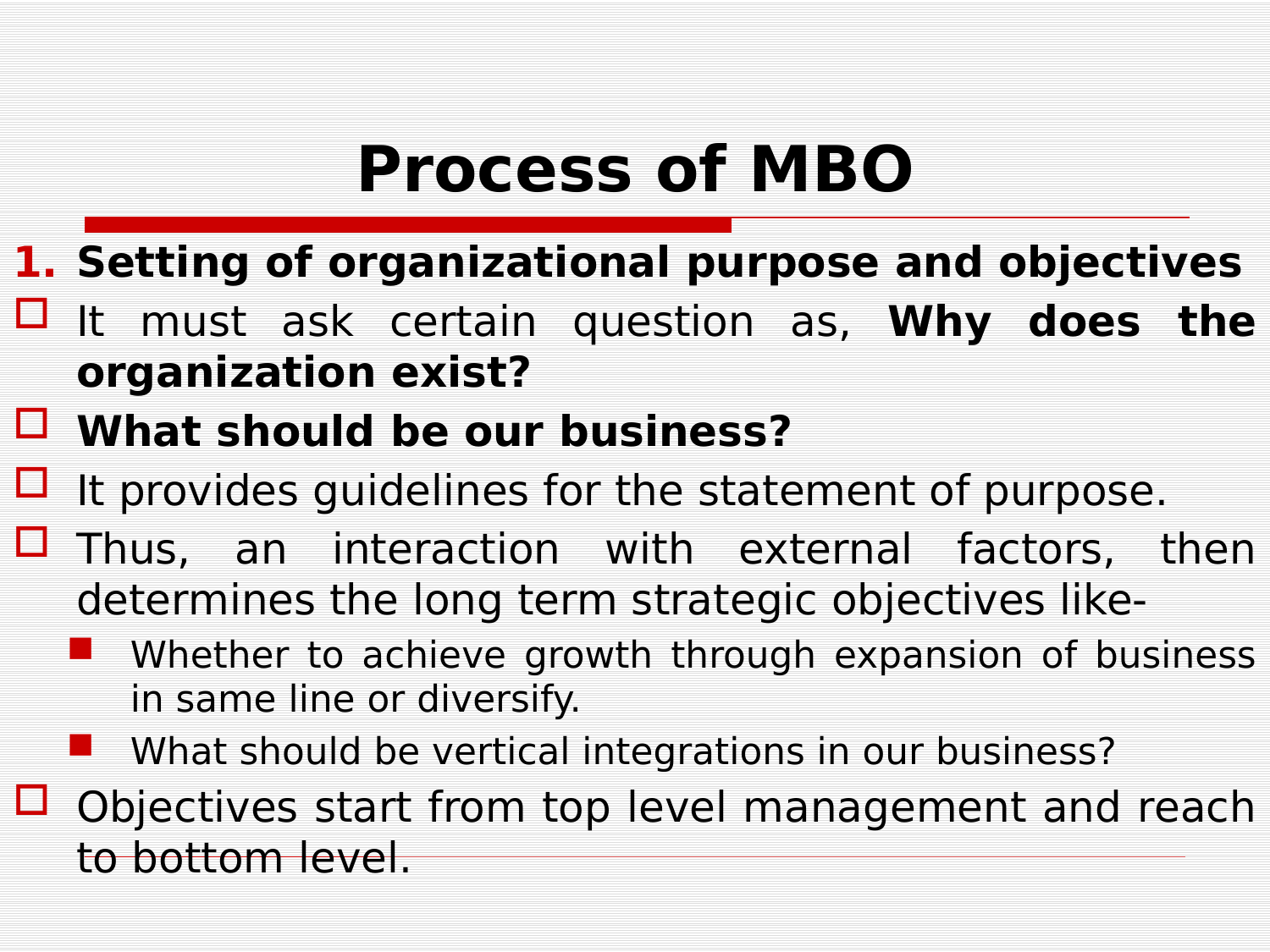

# Process of MBO
Setting of organizational purpose and objectives
It must ask certain question as, Why does the organization exist?
What should be our business?
It provides guidelines for the statement of purpose.
Thus, an interaction with external factors, then determines the long term strategic objectives like-
Whether to achieve growth through expansion of business in same line or diversify.
What should be vertical integrations in our business?
Objectives start from top level management and reach to bottom level.